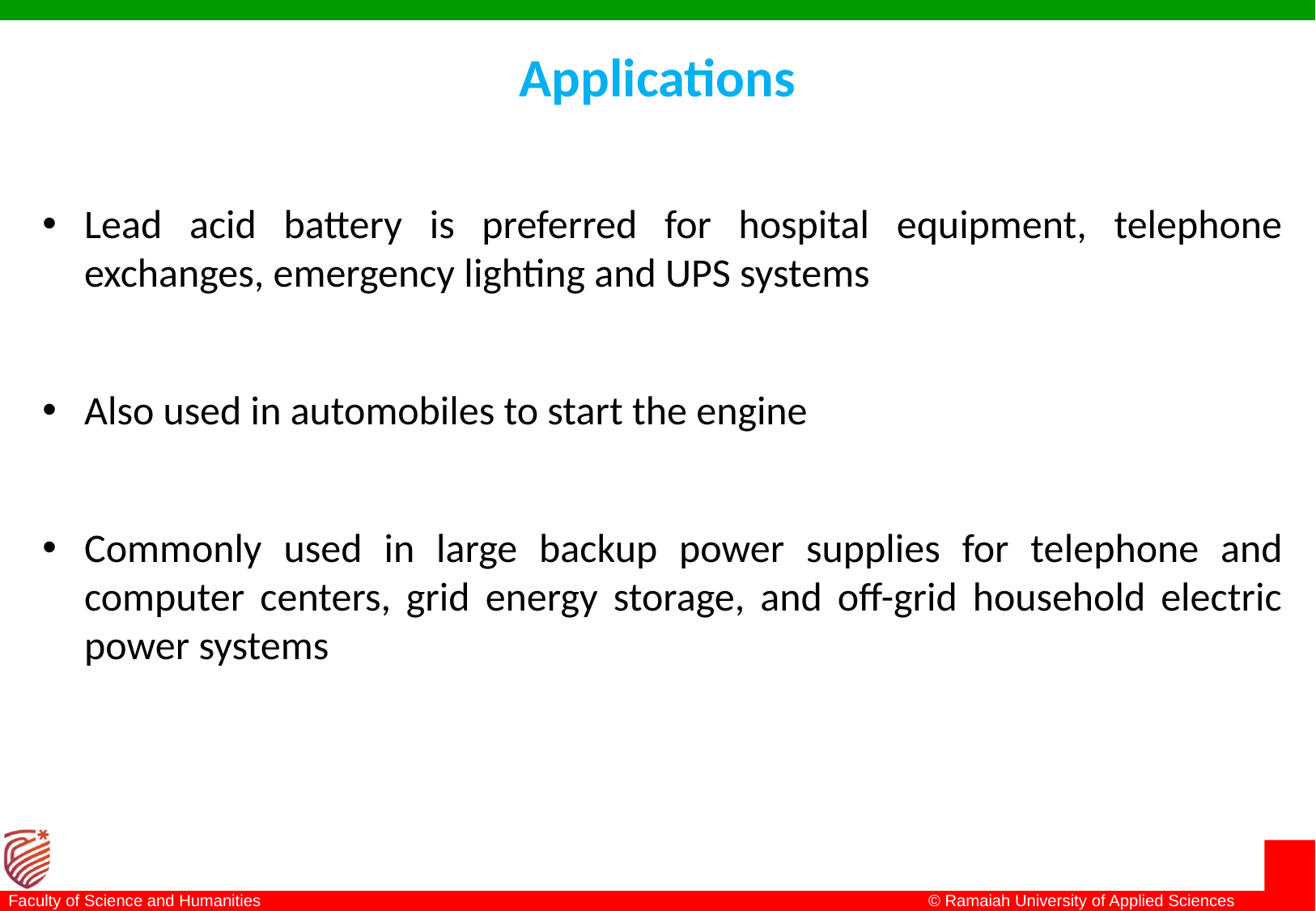

# Applications
Lead acid battery is preferred for hospital equipment, telephone exchanges, emergency lighting and UPS systems

Also used in automobiles to start the engine

Commonly used in large backup power supplies for telephone and computer centers, grid energy storage, and off-grid household electric power systems